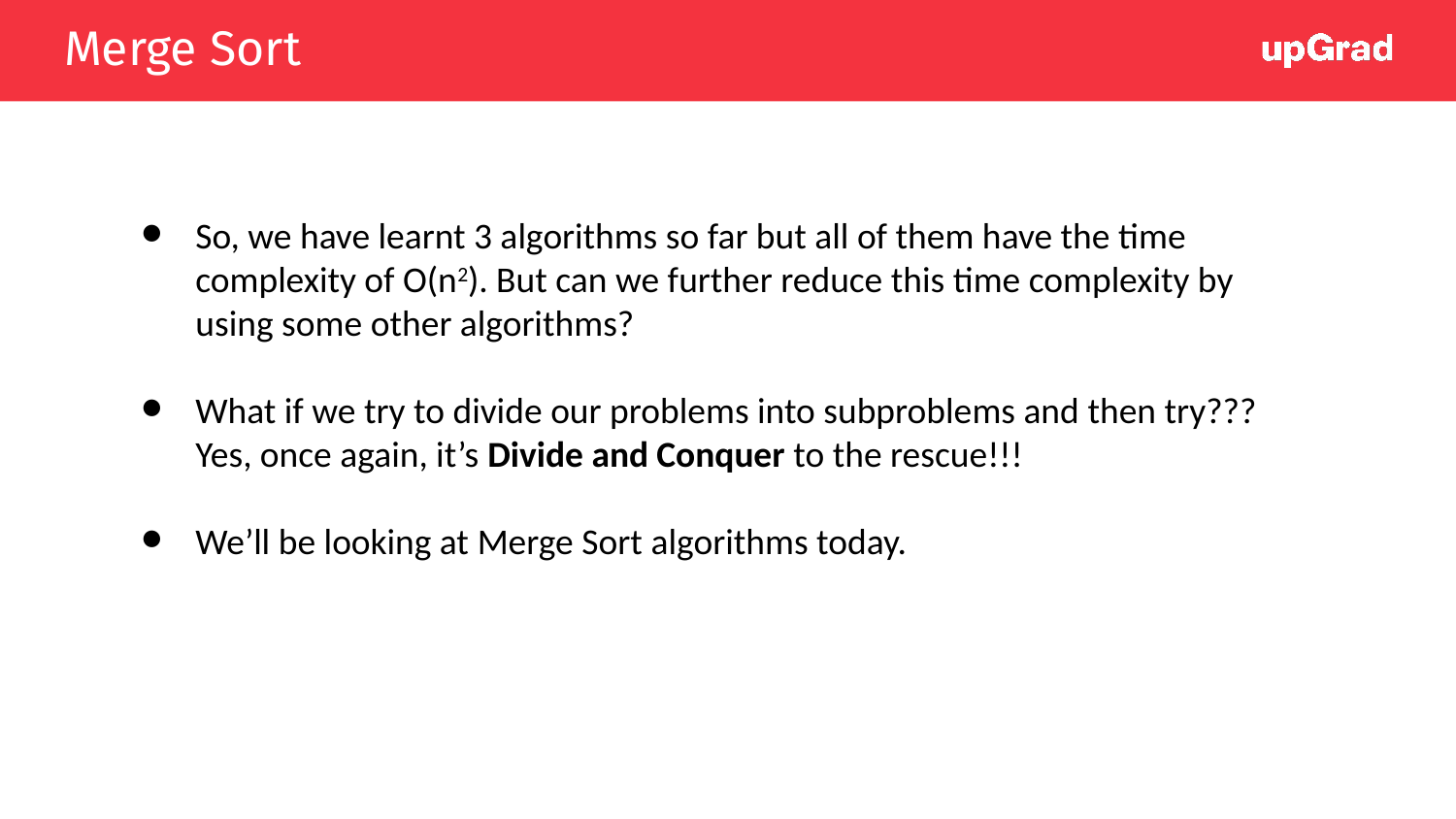

# Merge Sort

So, we have learnt 3 algorithms so far but all of them have the time complexity of O(n2). But can we further reduce this time complexity by using some other algorithms?

What if we try to divide our problems into subproblems and then try???
Yes, once again, it’s Divide and Conquer to the rescue!!!

We’ll be looking at Merge Sort algorithms today.